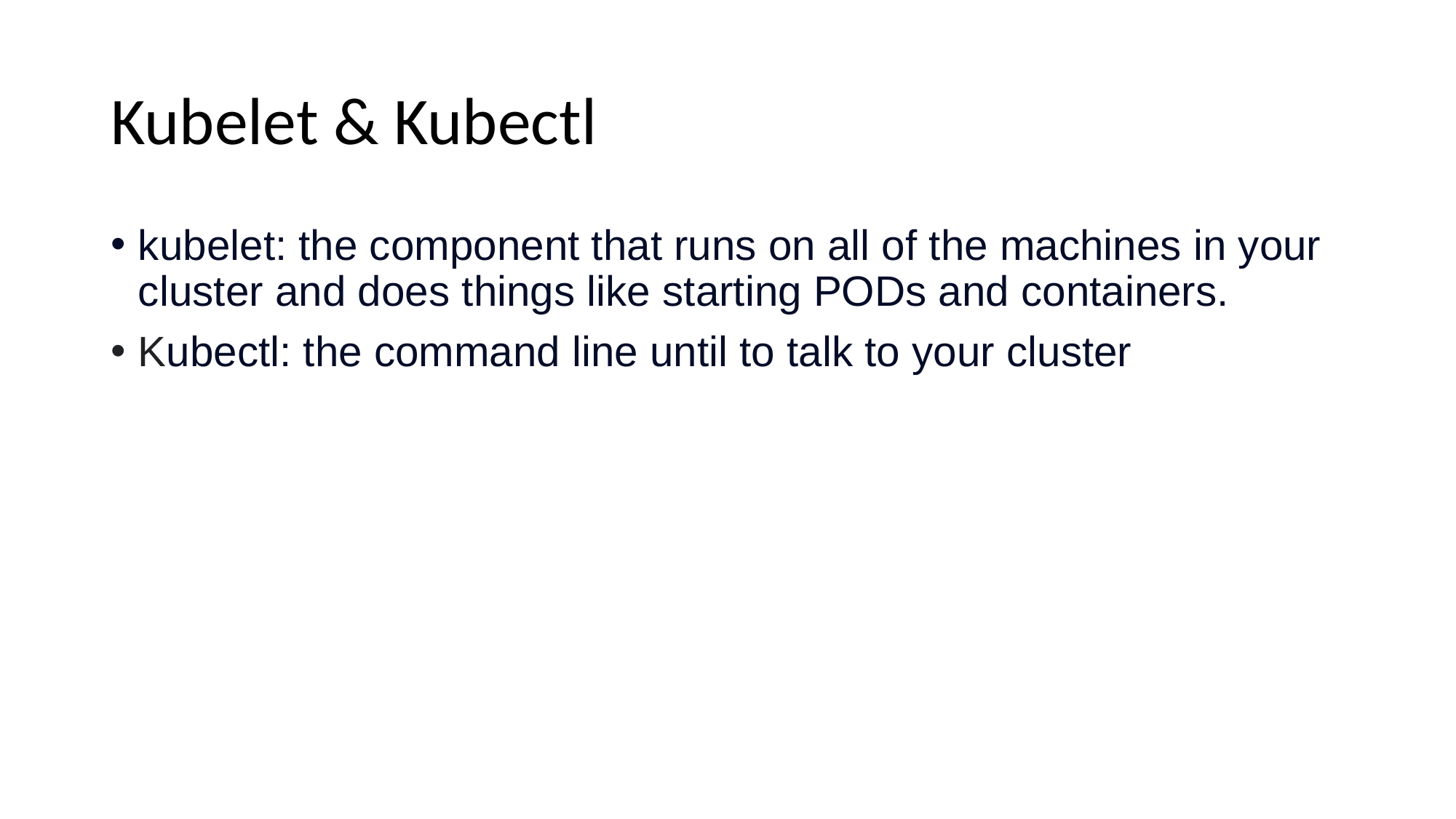

# Kubelet & Kubectl
kubelet: the component that runs on all of the machines in your cluster and does things like starting PODs and containers.
Kubectl: the command line until to talk to your cluster